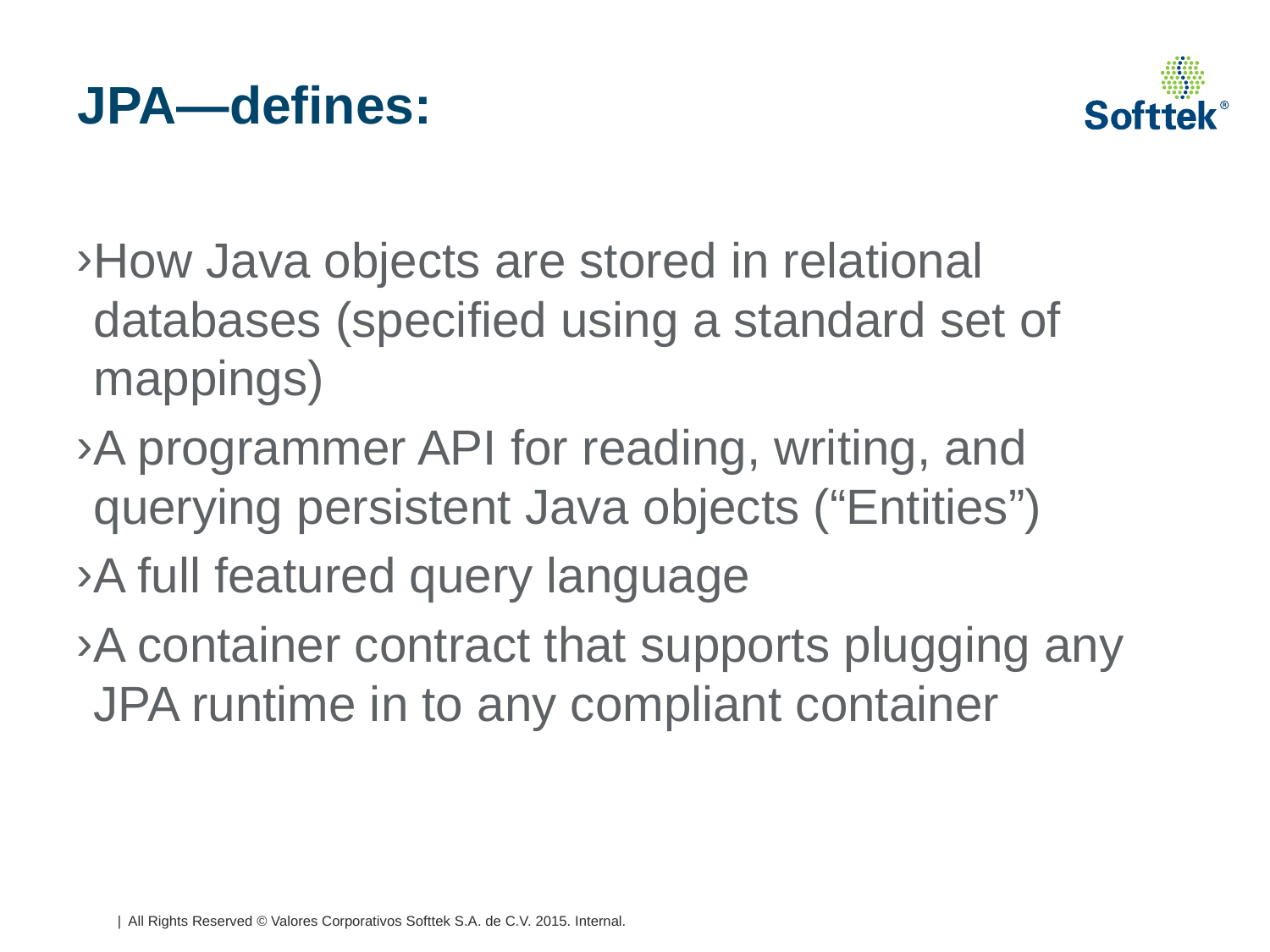

# JPA—defines:
How Java objects are stored in relational databases (specified using a standard set of mappings)
A programmer API for reading, writing, and querying persistent Java objects (“Entities”)
A full featured query language
A container contract that supports plugging any JPA runtime in to any compliant container